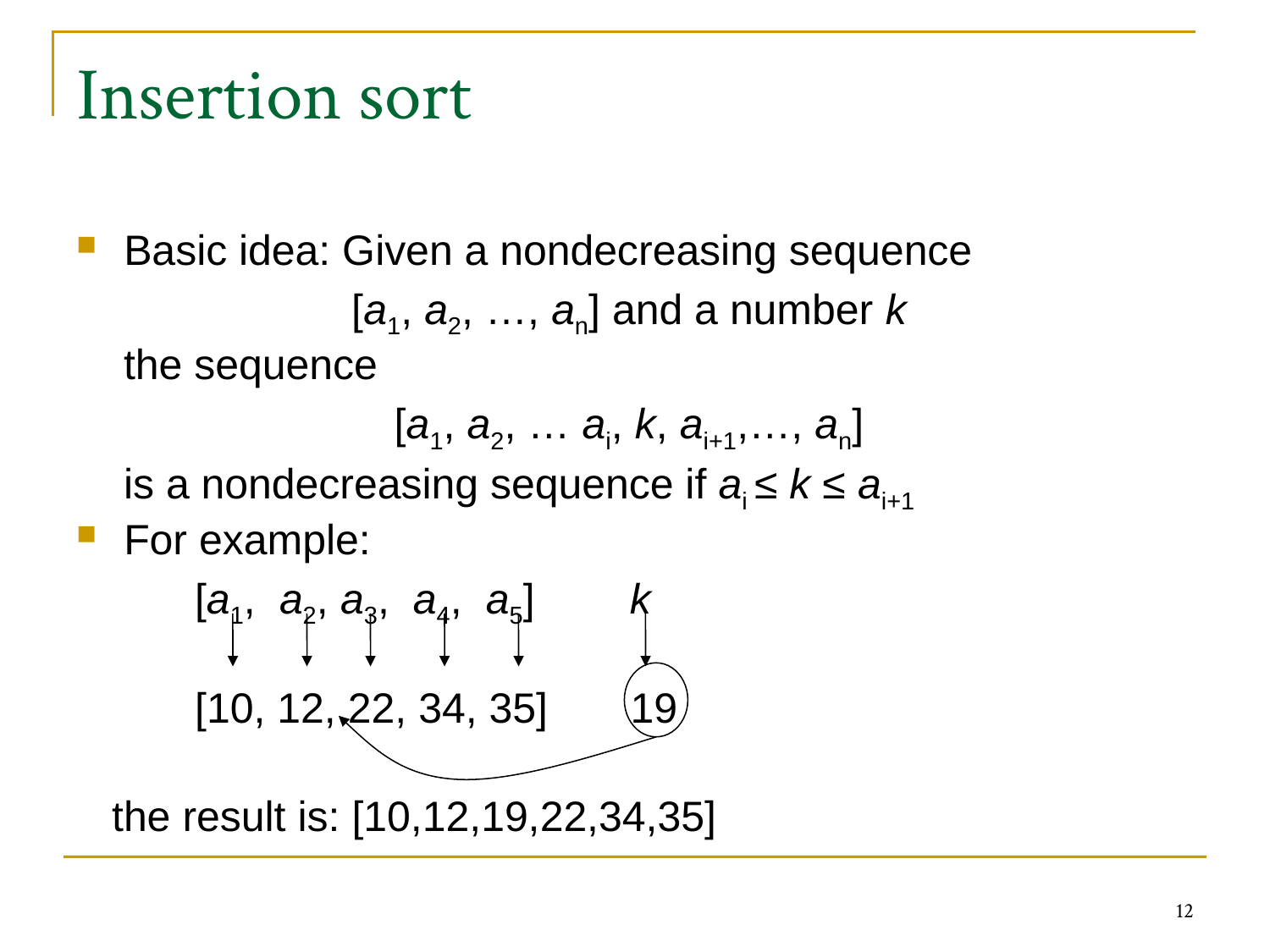

# Insertion sort
Basic idea: Given a nondecreasing sequence
[a1, a2, …, an] and a number k
    the sequence
[a1, a2, … ai, k, ai+1,…, an]
    is a nondecreasing sequence if ai ≤ k ≤ ai+1
For example:
          [a1,  a2, a3,  a4,  a5]        k

	      [10, 12, 22, 34, 35]       19

   the result is: [10,12,19,22,34,35]

12